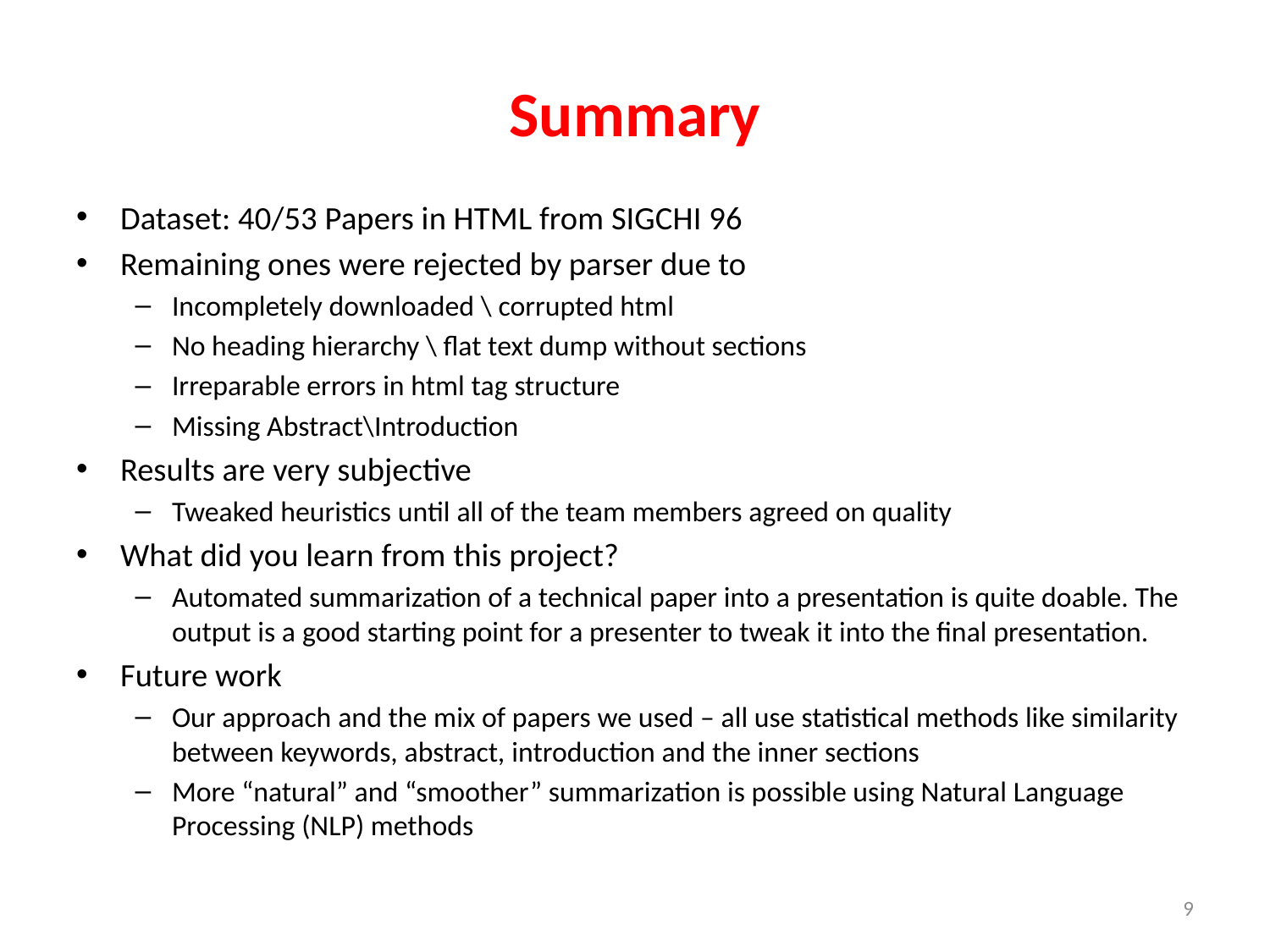

# Summary
Dataset: 40/53 Papers in HTML from SIGCHI 96
Remaining ones were rejected by parser due to
Incompletely downloaded \ corrupted html
No heading hierarchy \ flat text dump without sections
Irreparable errors in html tag structure
Missing Abstract\Introduction
Results are very subjective
Tweaked heuristics until all of the team members agreed on quality
What did you learn from this project?
Automated summarization of a technical paper into a presentation is quite doable. The output is a good starting point for a presenter to tweak it into the final presentation.
Future work
Our approach and the mix of papers we used – all use statistical methods like similarity between keywords, abstract, introduction and the inner sections
More “natural” and “smoother” summarization is possible using Natural Language Processing (NLP) methods